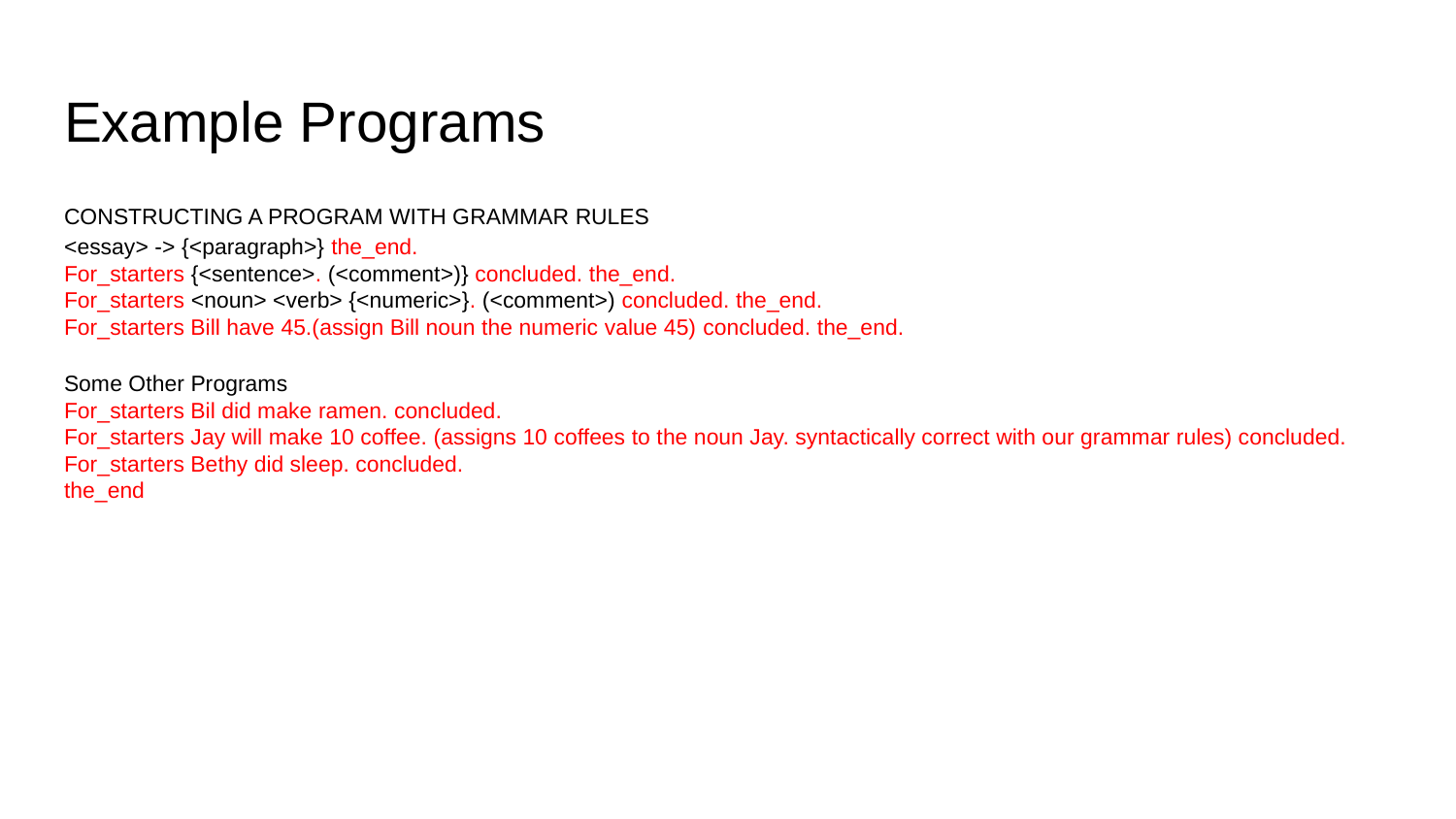

# Example Programs
CONSTRUCTING A PROGRAM WITH GRAMMAR RULES
<essay> -> {<paragraph>} the_end.
For_starters {<sentence>. (<comment>)} concluded. the_end.
For_starters <noun> <verb> {<numeric>}. (<comment>) concluded. the_end.
For_starters Bill have 45.(assign Bill noun the numeric value 45) concluded. the_end.

Some Other Programs
For_starters Bil did make ramen. concluded.
For_starters Jay will make 10 coffee. (assigns 10 coffees to the noun Jay. syntactically correct with our grammar rules) concluded.
For_starters Bethy did sleep. concluded.
the_end